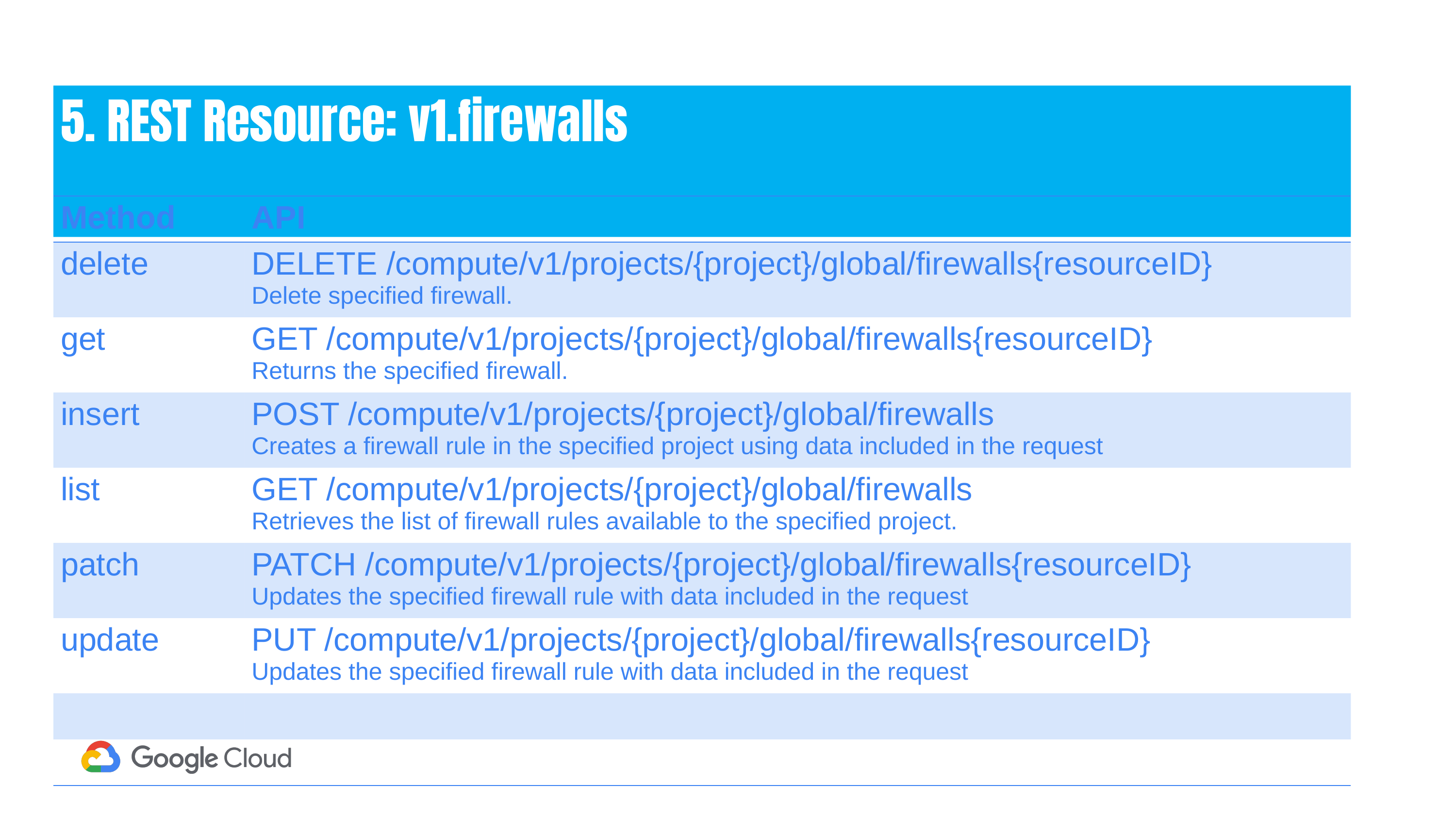

# 5. REST Resource: v1.firewalls
| Method | API |
| --- | --- |
| delete | DELETE /compute/v1/projects/{project}/global/firewalls{resourceID} Delete specified firewall. |
| get | GET /compute/v1/projects/{project}/global/firewalls{resourceID} Returns the specified firewall. |
| insert | POST /compute/v1/projects/{project}/global/firewalls Creates a firewall rule in the specified project using data included in the request |
| list | GET /compute/v1/projects/{project}/global/firewalls Retrieves the list of firewall rules available to the specified project. |
| patch | PATCH /compute/v1/projects/{project}/global/firewalls{resourceID} Updates the specified firewall rule with data included in the request |
| update | PUT /compute/v1/projects/{project}/global/firewalls{resourceID} Updates the specified firewall rule with data included in the request |
|  |  |
|  |  |